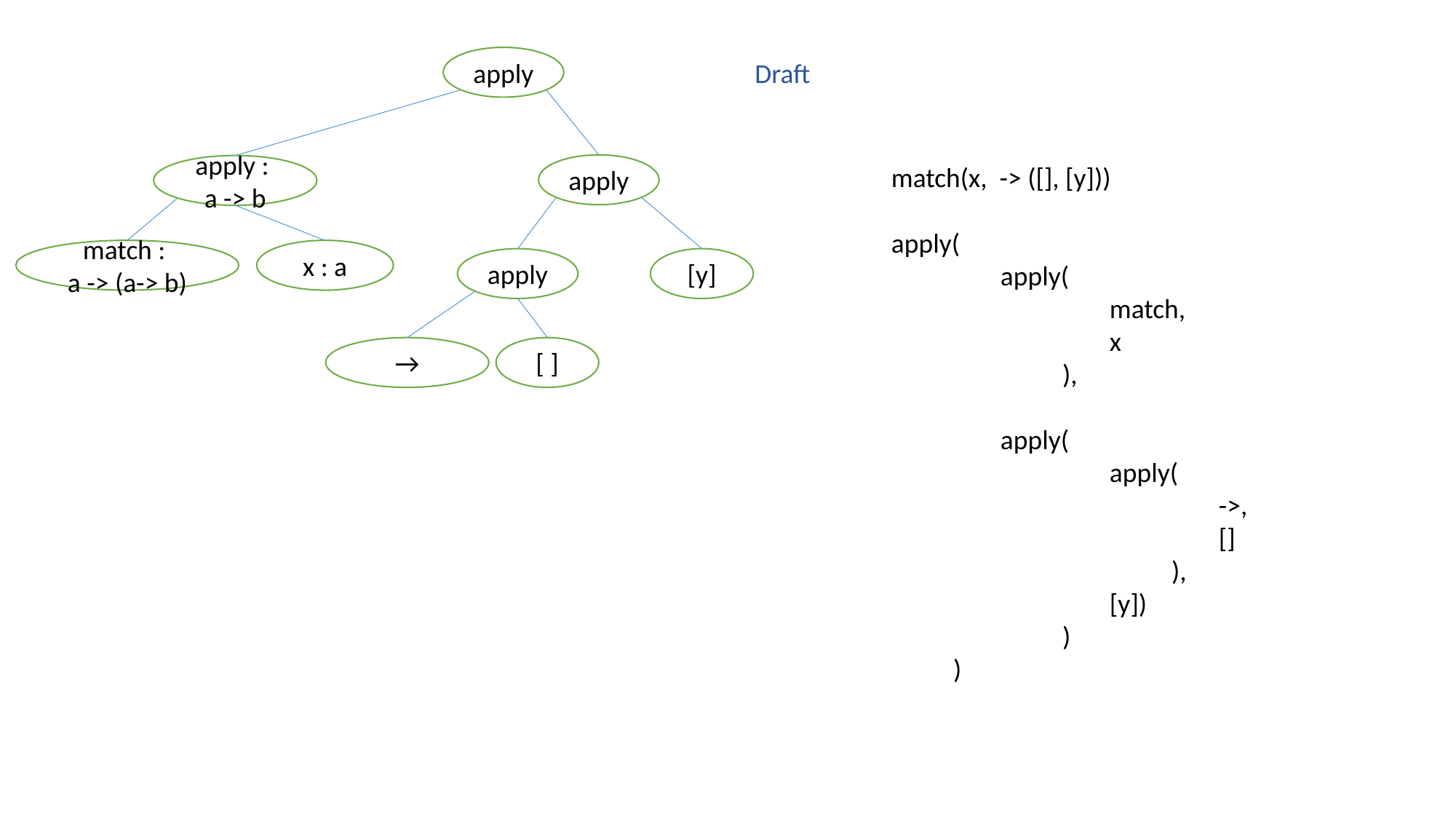

apply
Draft
apply
match(x,  -> ([], [y]))

apply(
	apply(
		match,
		x
	          ),

	apply(
		apply(
			->,
			[]
		          ), 				[y])
	          )
          )
apply :
a -> b
match :
a -> (a-> b)
x : a
apply
[y]
→
[ ]